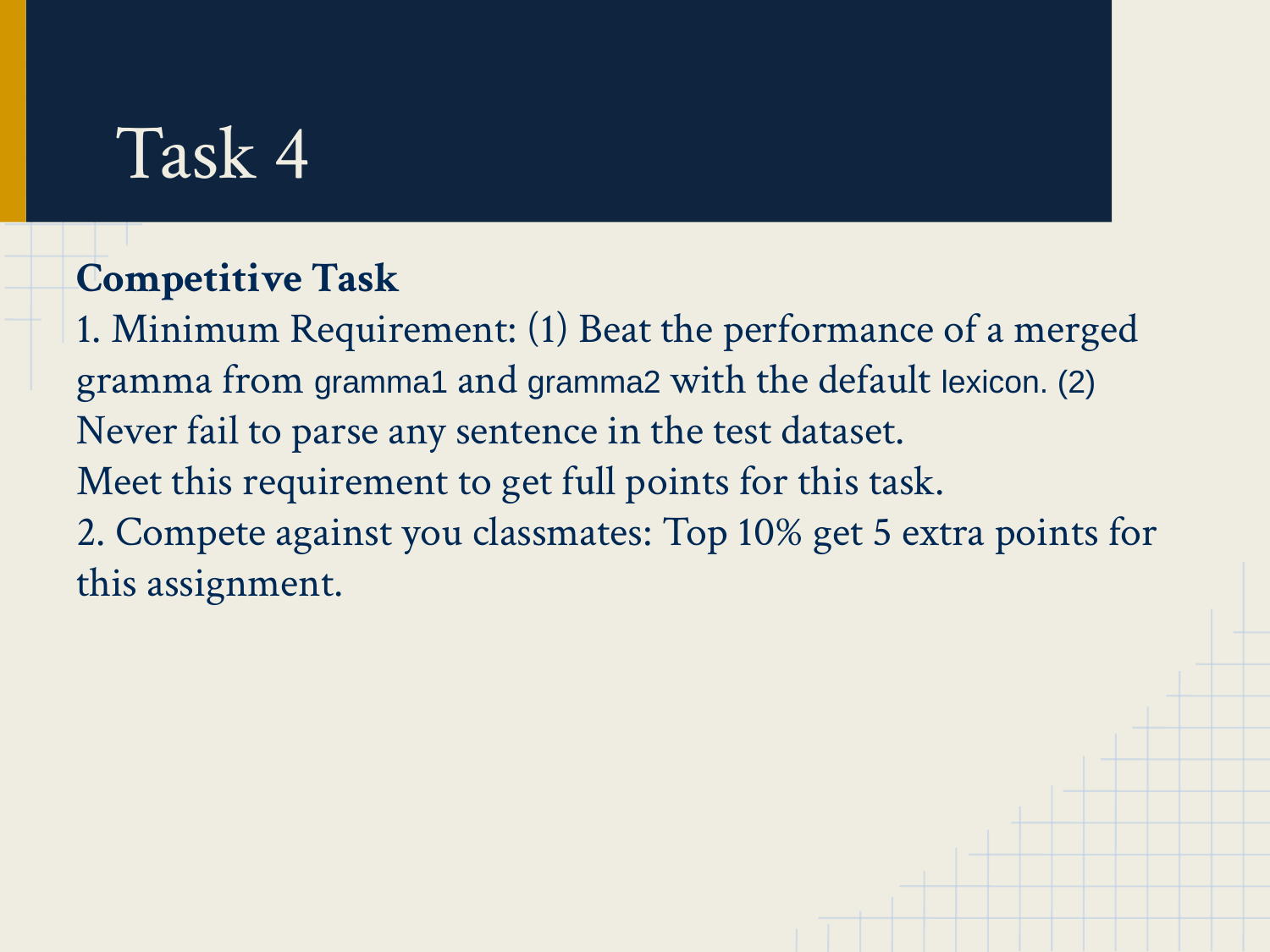

# Task 4
Competitive Task
1. Minimum Requirement: (1) Beat the performance of a merged gramma from gramma1 and gramma2 with the default lexicon. (2) Never fail to parse any sentence in the test dataset.
Meet this requirement to get full points for this task.
2. Compete against you classmates: Top 10% get 5 extra points for this assignment.